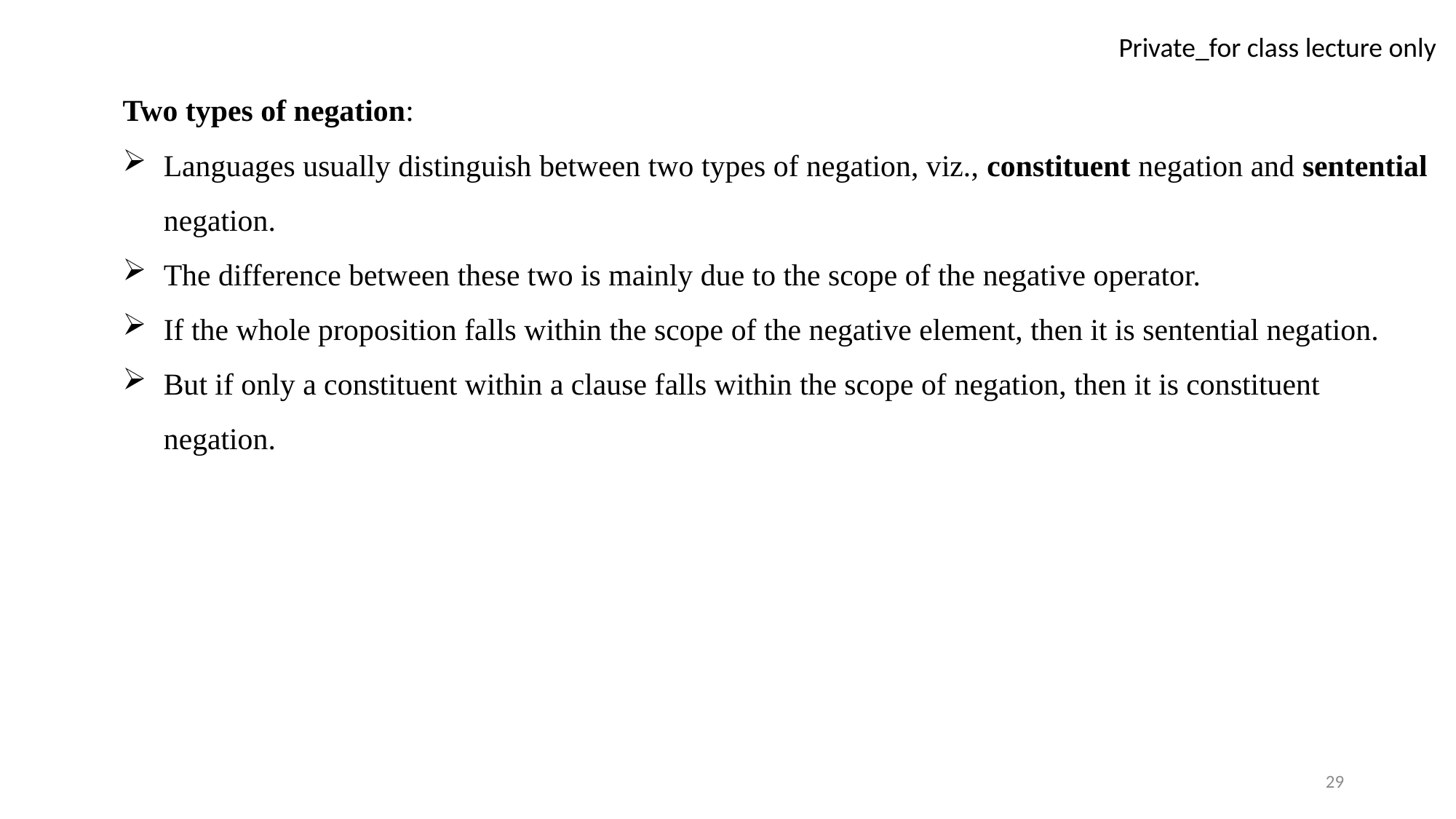

Two types of negation:
Languages usually distinguish between two types of negation, viz., constituent negation and sentential negation.
The difference between these two is mainly due to the scope of the negative operator.
If the whole proposition falls within the scope of the negative element, then it is sentential negation.
But if only a constituent within a clause falls within the scope of negation, then it is constituent negation.

29